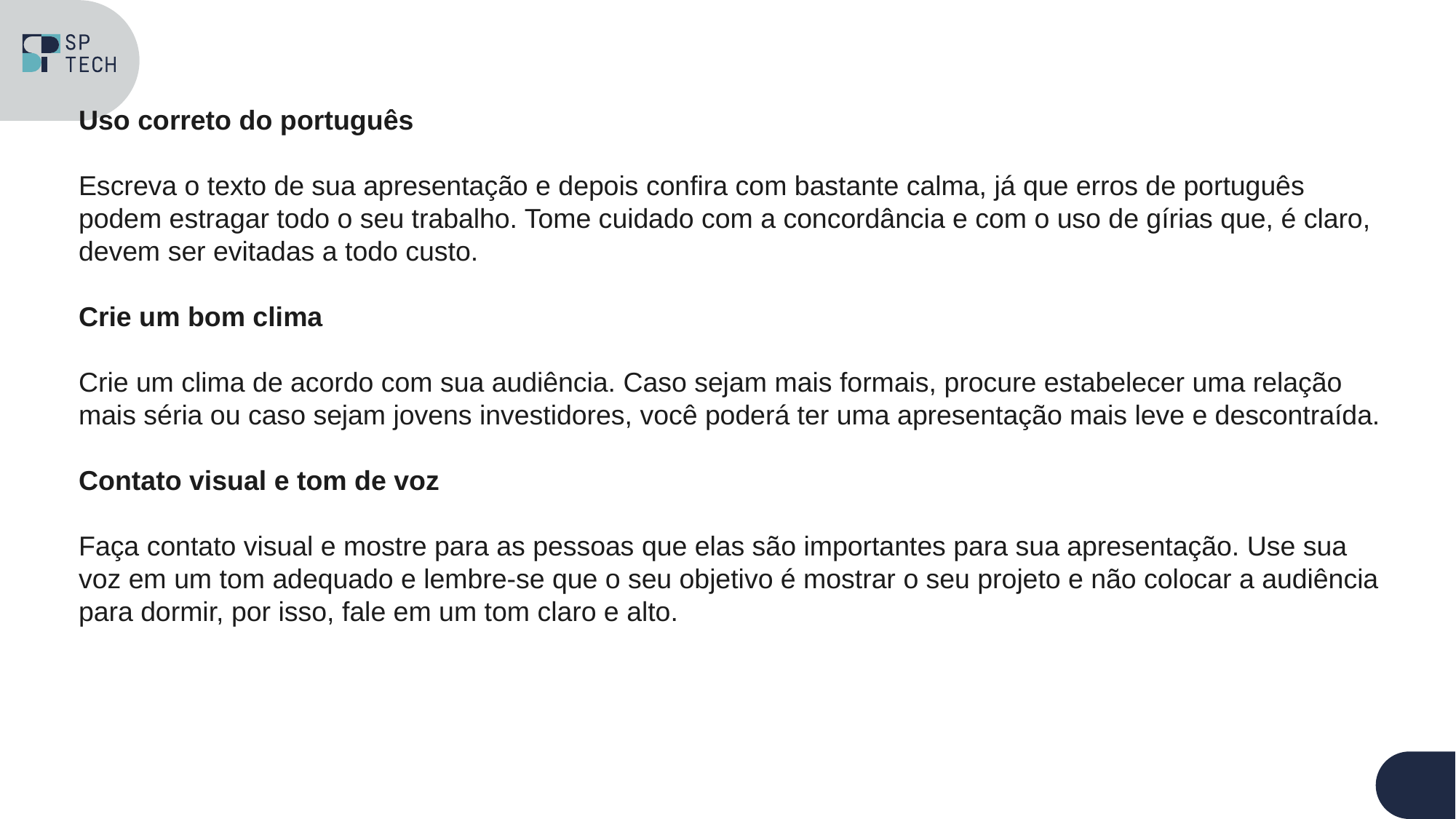

Uso correto do português

Escreva o texto de sua apresentação e depois confira com bastante calma, já que erros de português podem estragar todo o seu trabalho. Tome cuidado com a concordância e com o uso de gírias que, é claro, devem ser evitadas a todo custo.

Crie um bom clima

Crie um clima de acordo com sua audiência. Caso sejam mais formais, procure estabelecer uma relação mais séria ou caso sejam jovens investidores, você poderá ter uma apresentação mais leve e descontraída.

Contato visual e tom de voz

Faça contato visual e mostre para as pessoas que elas são importantes para sua apresentação. Use sua voz em um tom adequado e lembre-se que o seu objetivo é mostrar o seu projeto e não colocar a audiência para dormir, por isso, fale em um tom claro e alto.